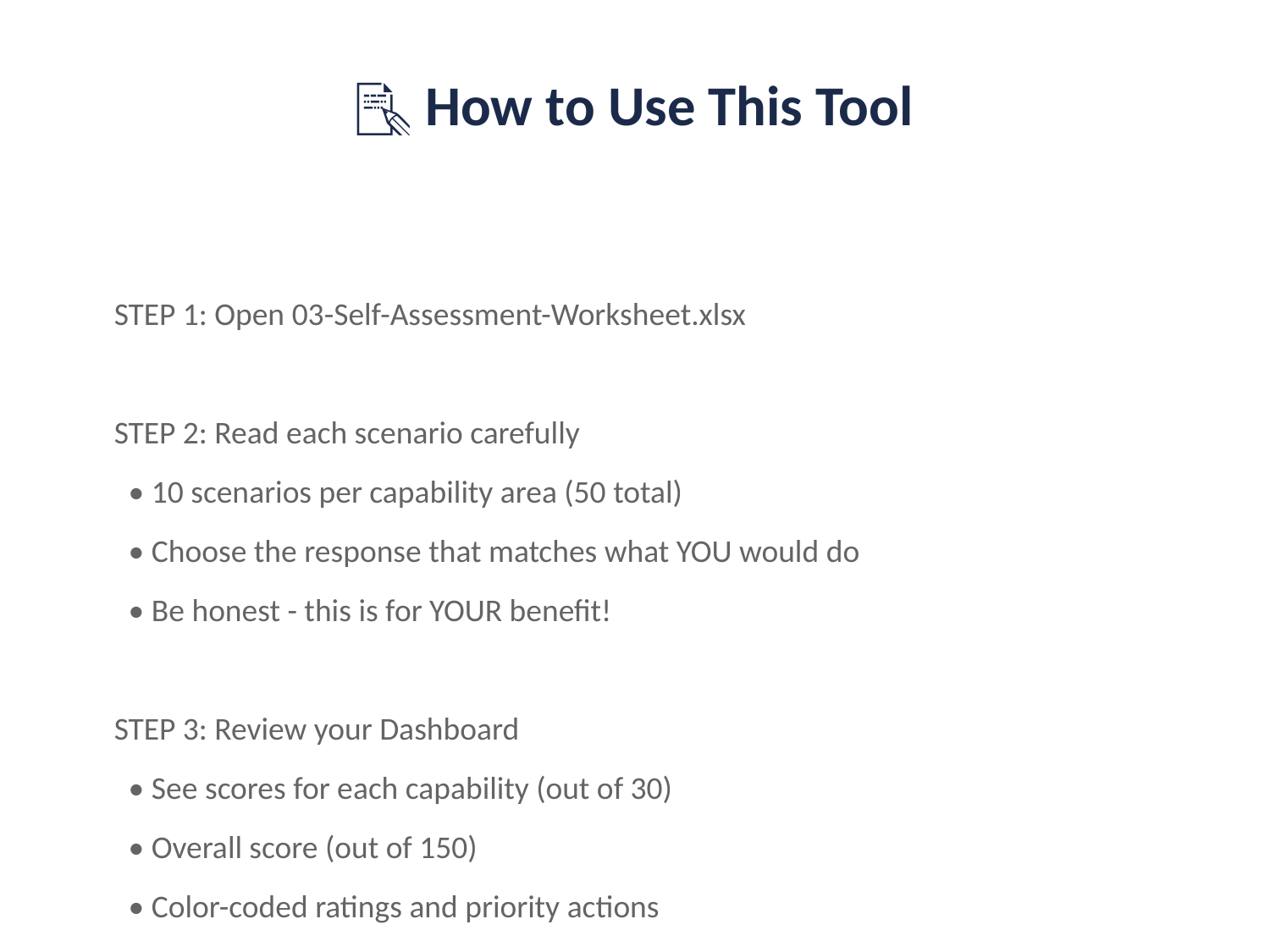

📝 How to Use This Tool

STEP 1: Open 03-Self-Assessment-Worksheet.xlsx

STEP 2: Read each scenario carefully
  • 10 scenarios per capability area (50 total)
  • Choose the response that matches what YOU would do
  • Be honest - this is for YOUR benefit!

STEP 3: Review your Dashboard
  • See scores for each capability (out of 30)
  • Overall score (out of 150)
  • Color-coded ratings and priority actions

STEP 4: Create an action plan
  • Focus on lowest-scoring areas
  • Download relevant Operiva artifacts
  • Set 3 goals for next 90 days